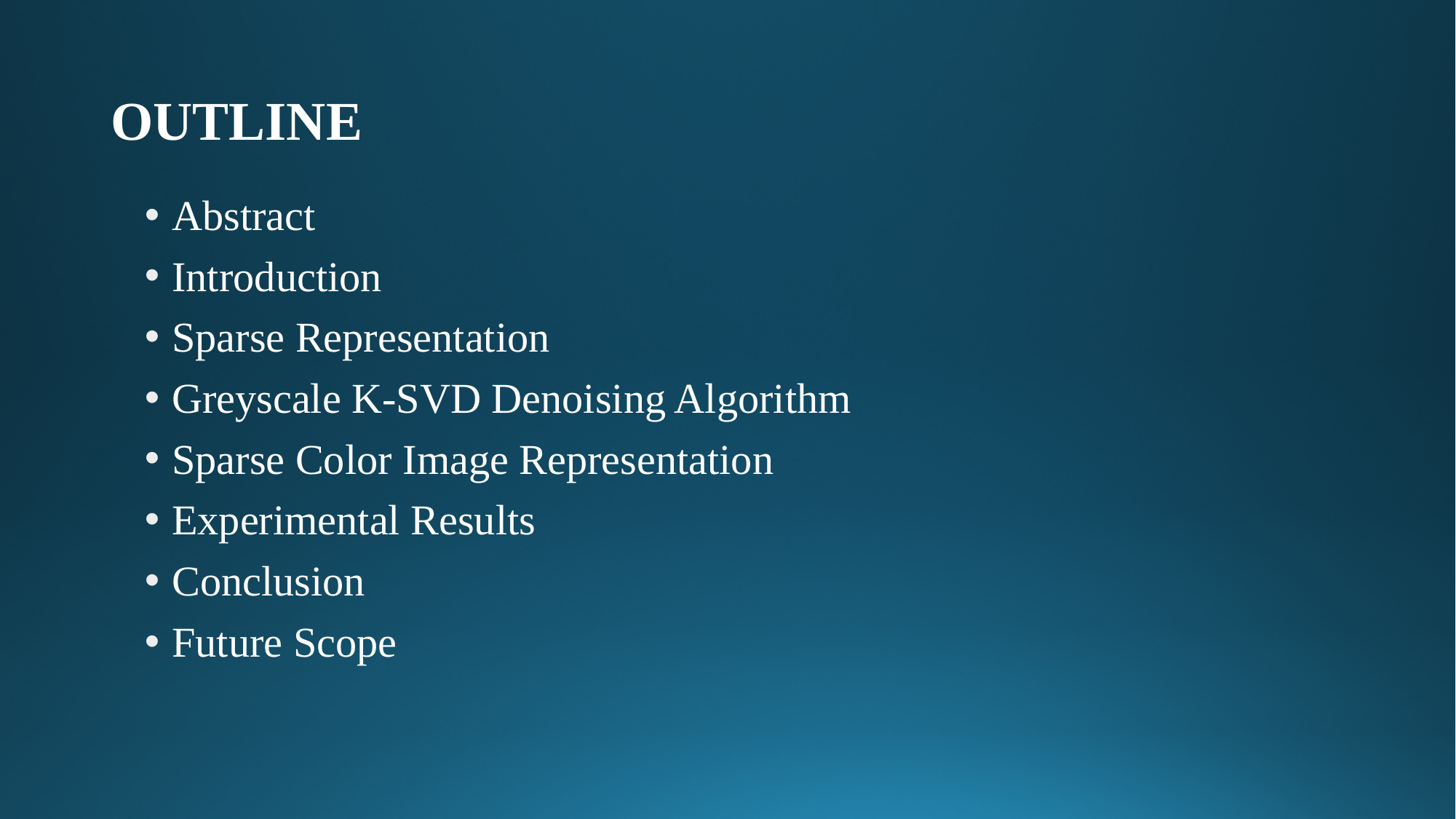

# OUTLINE
Abstract
Introduction
Sparse Representation
Greyscale K-SVD Denoising Algorithm
Sparse Color Image Representation
Experimental Results
Conclusion
Future Scope